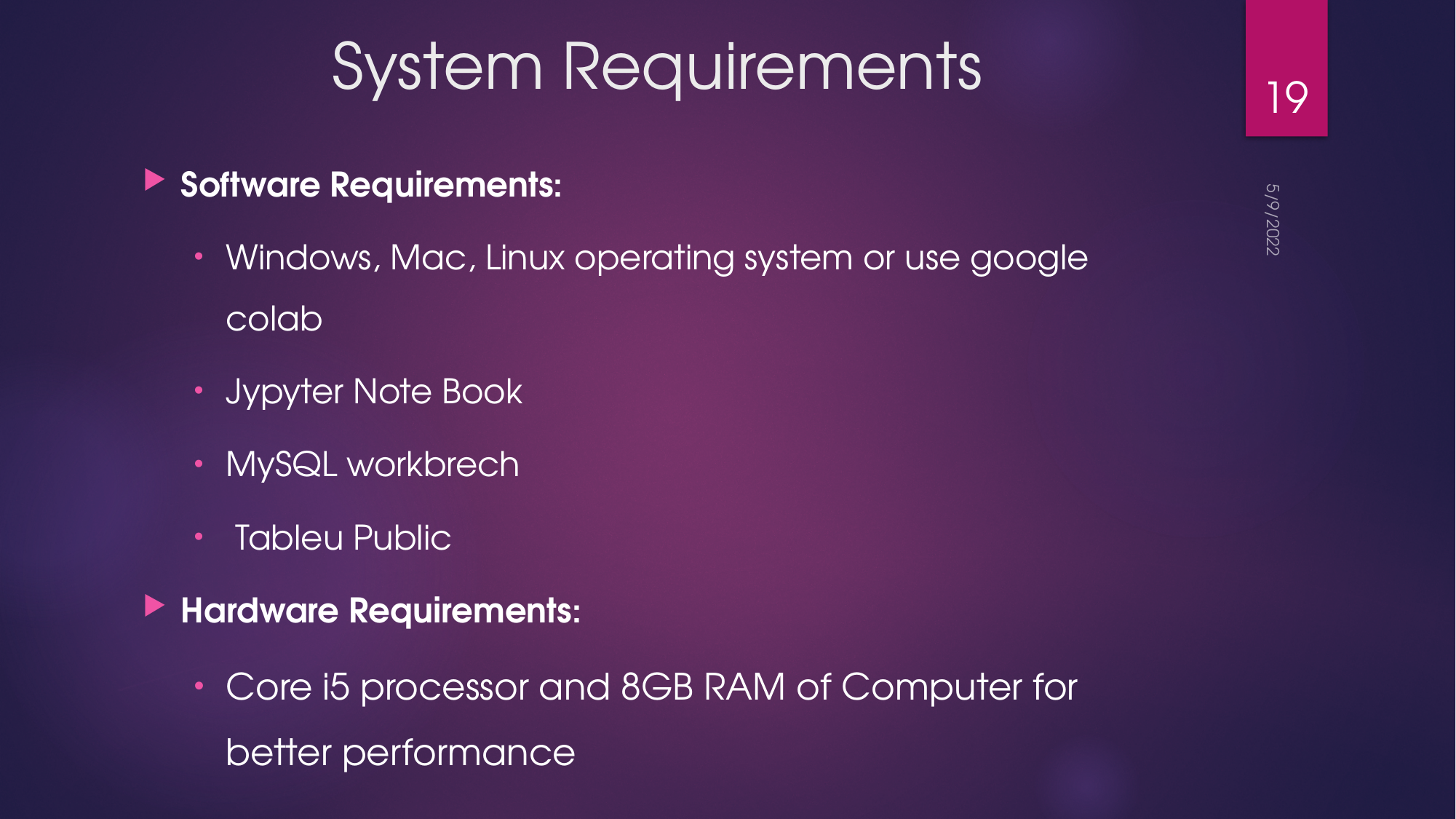

# System Requirements
19
Software Requirements:
Windows, Mac, Linux operating system or use google colab
Jypyter Note Book
MySQL workbrech
 Tableu Public
Hardware Requirements:
Core i5 processor and 8GB RAM of Computer for better performance
5/9/2022